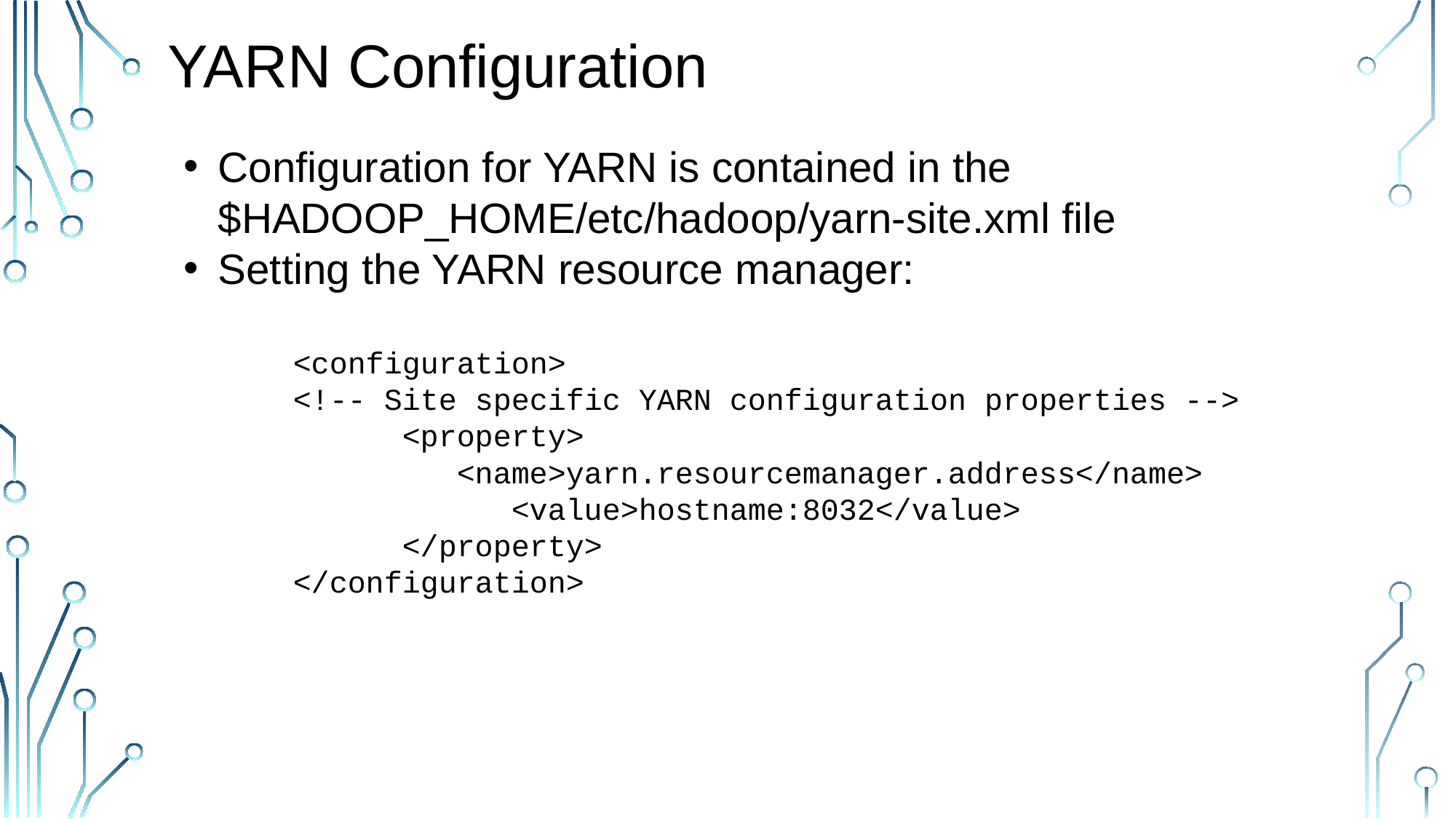

# YARN Configuration
Configuration for YARN is contained in the $HADOOP_HOME/etc/hadoop/yarn-site.xml file
Setting the YARN resource manager:

<configuration>
<!-- Site specific YARN configuration properties -->
	<property>
	<name>yarn.resourcemanager.address</name>
		<value>hostname:8032</value>
	</property>
</configuration>